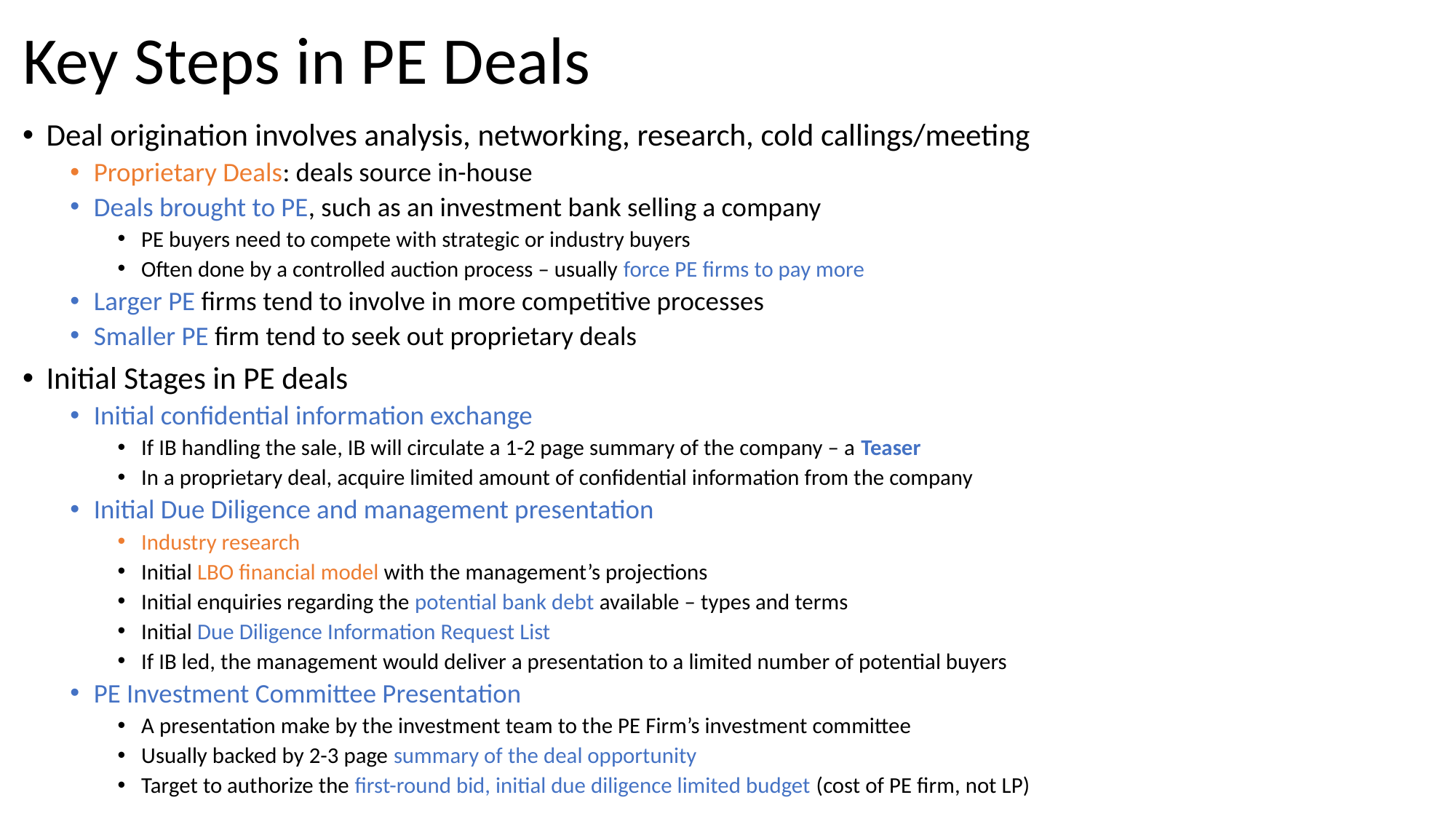

# Key Steps in PE Deals
Deal origination involves analysis, networking, research, cold callings/meeting
Proprietary Deals: deals source in-house
Deals brought to PE, such as an investment bank selling a company
PE buyers need to compete with strategic or industry buyers
Often done by a controlled auction process – usually force PE firms to pay more
Larger PE firms tend to involve in more competitive processes
Smaller PE firm tend to seek out proprietary deals
Initial Stages in PE deals
Initial confidential information exchange
If IB handling the sale, IB will circulate a 1-2 page summary of the company – a Teaser
In a proprietary deal, acquire limited amount of confidential information from the company
Initial Due Diligence and management presentation
Industry research
Initial LBO financial model with the management’s projections
Initial enquiries regarding the potential bank debt available – types and terms
Initial Due Diligence Information Request List
If IB led, the management would deliver a presentation to a limited number of potential buyers
PE Investment Committee Presentation
A presentation make by the investment team to the PE Firm’s investment committee
Usually backed by 2-3 page summary of the deal opportunity
Target to authorize the first-round bid, initial due diligence limited budget (cost of PE firm, not LP)